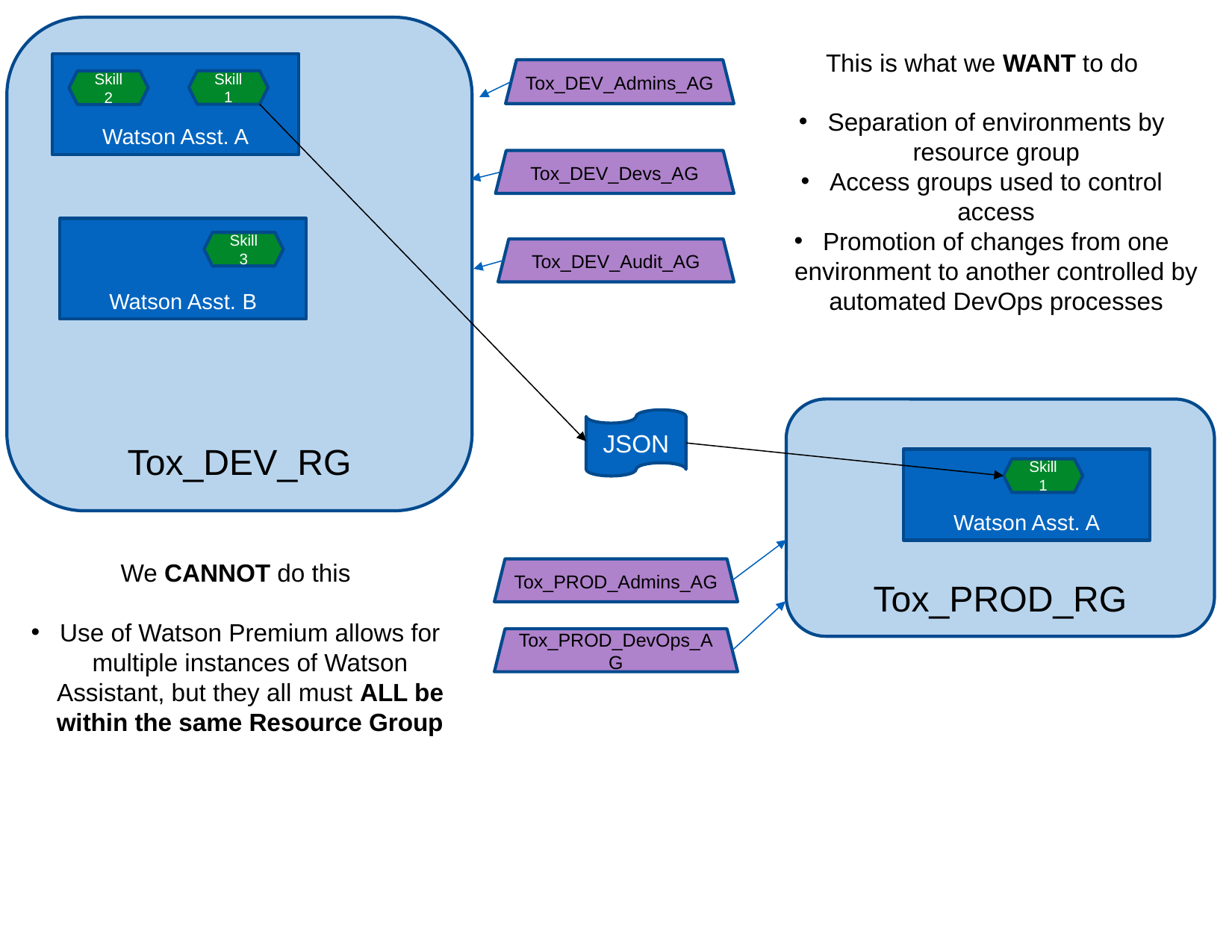

Tox_DEV_RG
This is what we WANT to do

Separation of environments by resource group
Access groups used to control access
Promotion of changes from one environment to another controlled by automated DevOps processes
Watson Asst. A
Tox_DEV_Admins_AG
Skill 1
Skill 2
Tox_DEV_Devs_AG
Watson Asst. B
Skill 3
Tox_DEV_Audit_AG
Tox_PROD_RG
JSON
Watson Asst. A
Skill 1
We CANNOT do this

Use of Watson Premium allows for multiple instances of Watson Assistant, but they all must ALL be within the same Resource Group
Tox_PROD_Admins_AG
Tox_PROD_DevOps_AG